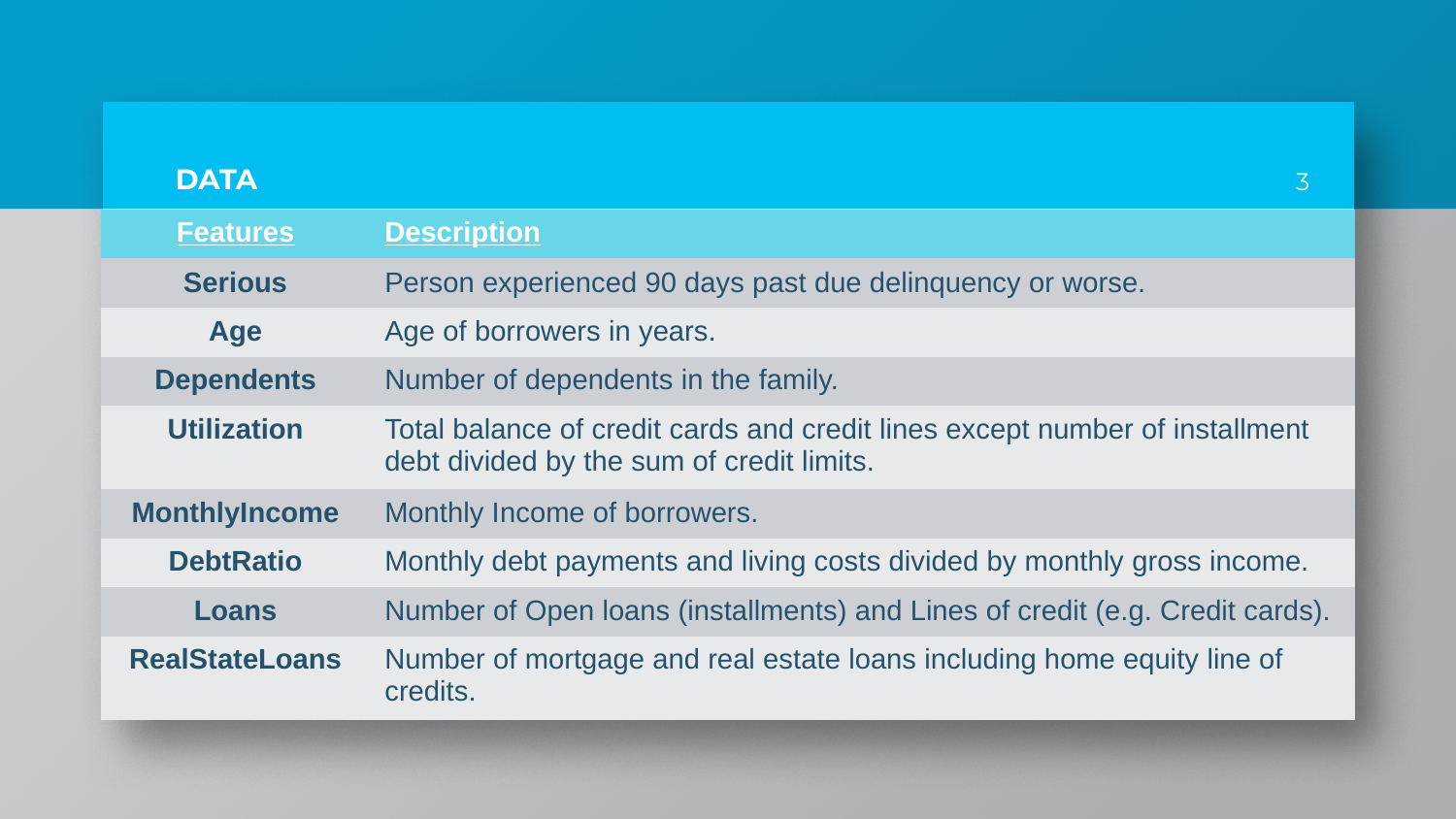

# DATA
3
| Features | Description |
| --- | --- |
| Serious | Person experienced 90 days past due delinquency or worse. |
| Age | Age of borrowers in years. |
| Dependents | Number of dependents in the family. |
| Utilization | Total balance of credit cards and credit lines except number of installment debt divided by the sum of credit limits. |
| MonthlyIncome | Monthly Income of borrowers. |
| DebtRatio | Monthly debt payments and living costs divided by monthly gross income. |
| Loans | Number of Open loans (installments) and Lines of credit (e.g. Credit cards). |
| RealStateLoans | Number of mortgage and real estate loans including home equity line of credits. |